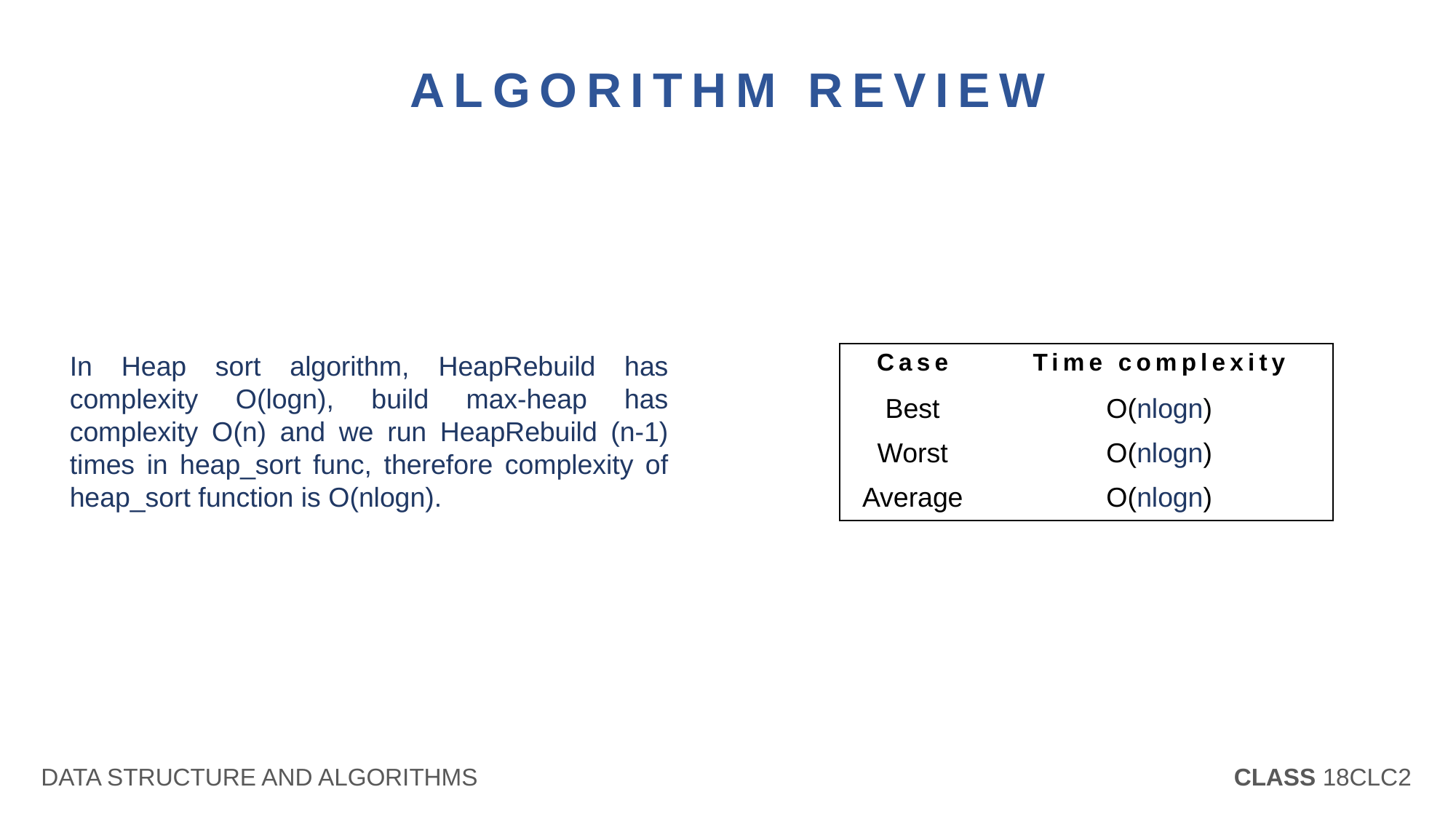

ALGORITHM REVIEW
In Heap sort algorithm, HeapRebuild has complexity O(logn), build max-heap has complexity O(n) and we run HeapRebuild (n-1) times in heap_sort func, therefore complexity of heap_sort function is O(nlogn).

| Case | Time complexity |
| --- | --- |
| Best | O(nlogn) |
| Worst | O(nlogn) |
| Average | O(nlogn) |
DATA STRUCTURE AND ALGORITHMS
CLASS 18CLC2